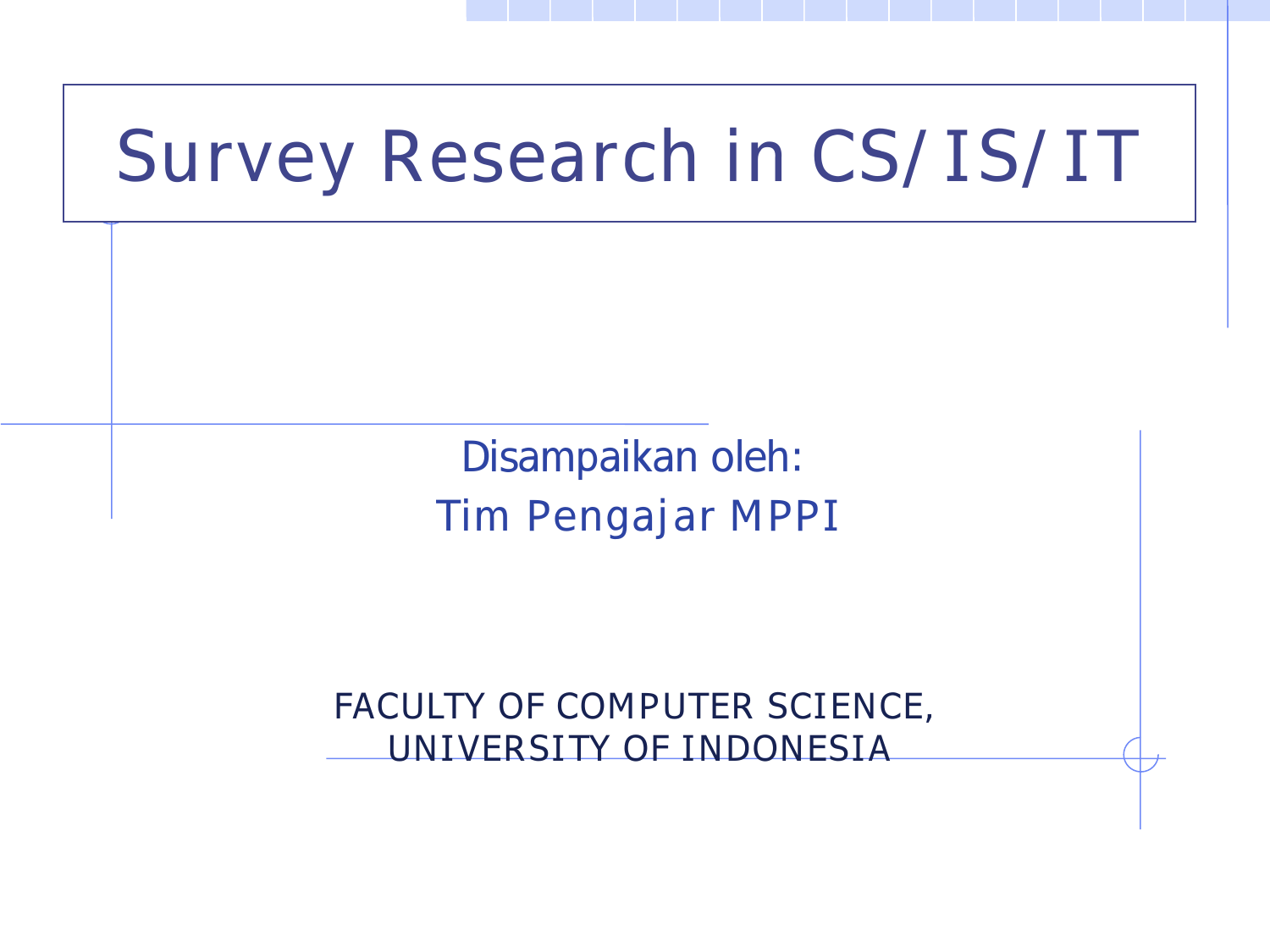

Survey Research in CS/IS/IT
Disampaikan oleh:
Tim Pengajar MPPI

FACULTY OF COMPUTER SCIENCE,
UNIVERSITY OF INDONESIA